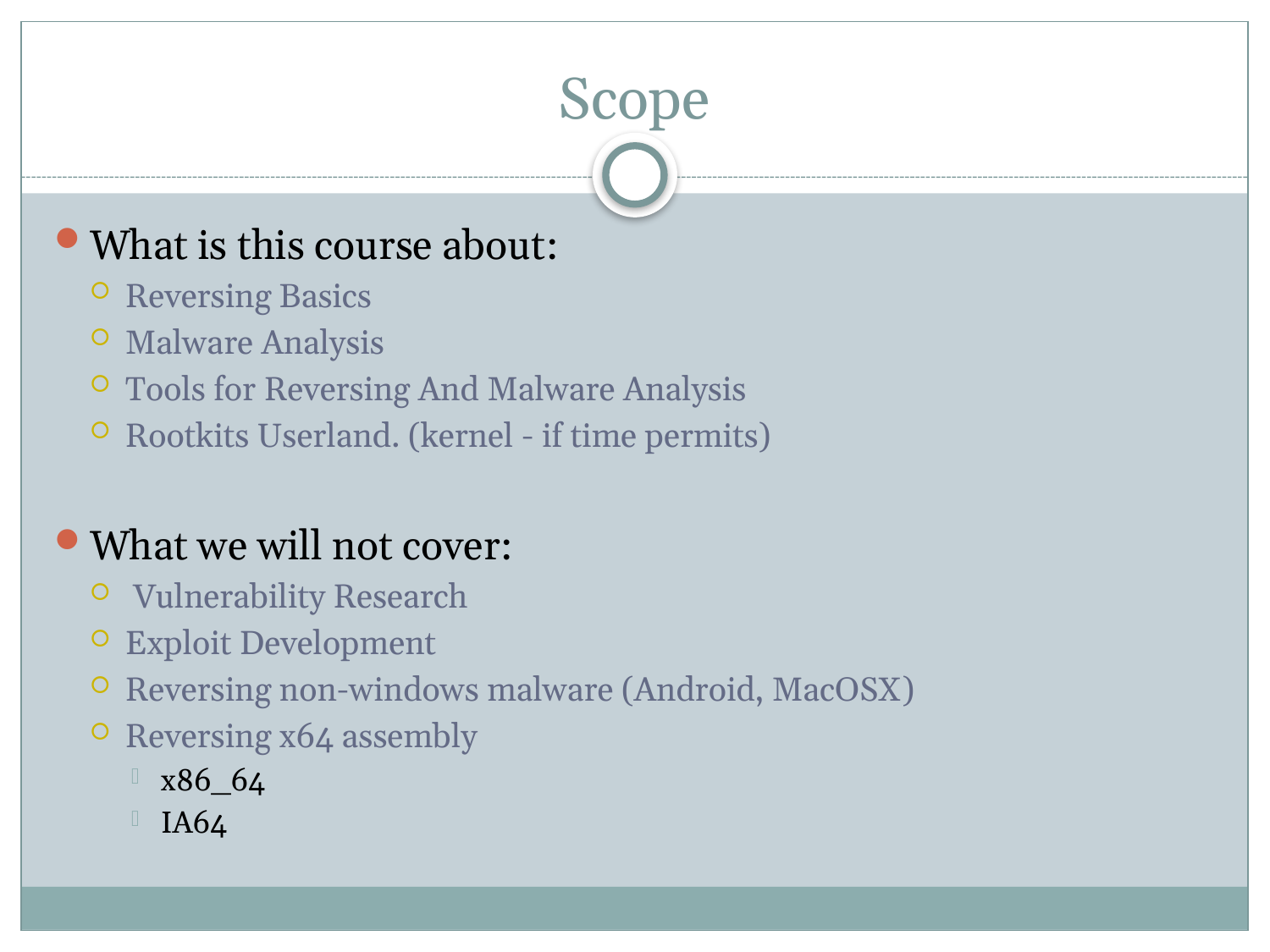

# Scope
What is this course about:
Reversing Basics
Malware Analysis
Tools for Reversing And Malware Analysis
Rootkits Userland. (kernel - if time permits)

What we will not cover:
 Vulnerability Research
Exploit Development
Reversing non-windows malware (Android, MacOSX)
Reversing x64 assembly
x86_64
IA64